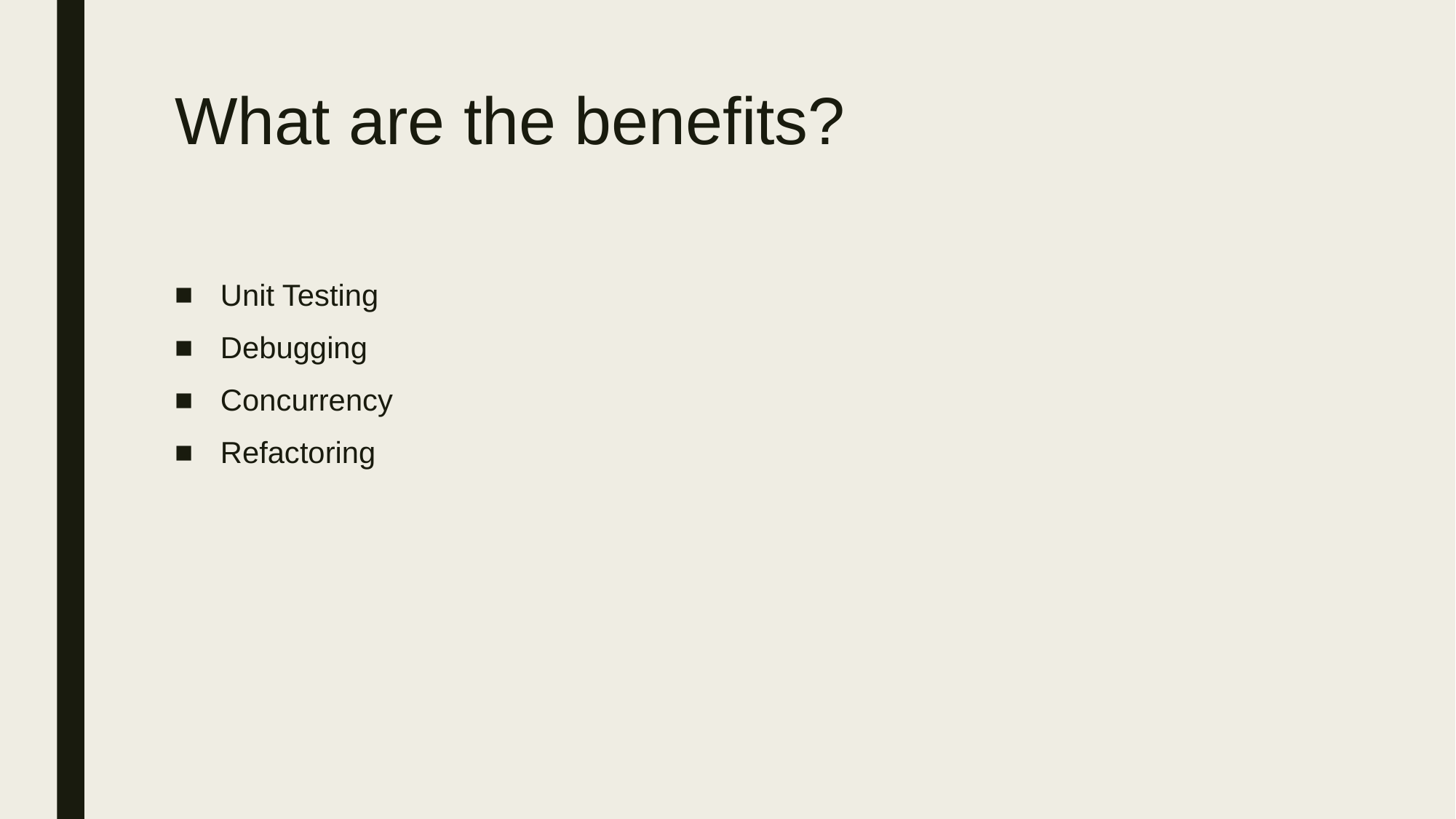

# What are the benefits?
Unit Testing
Debugging
Concurrency
Refactoring